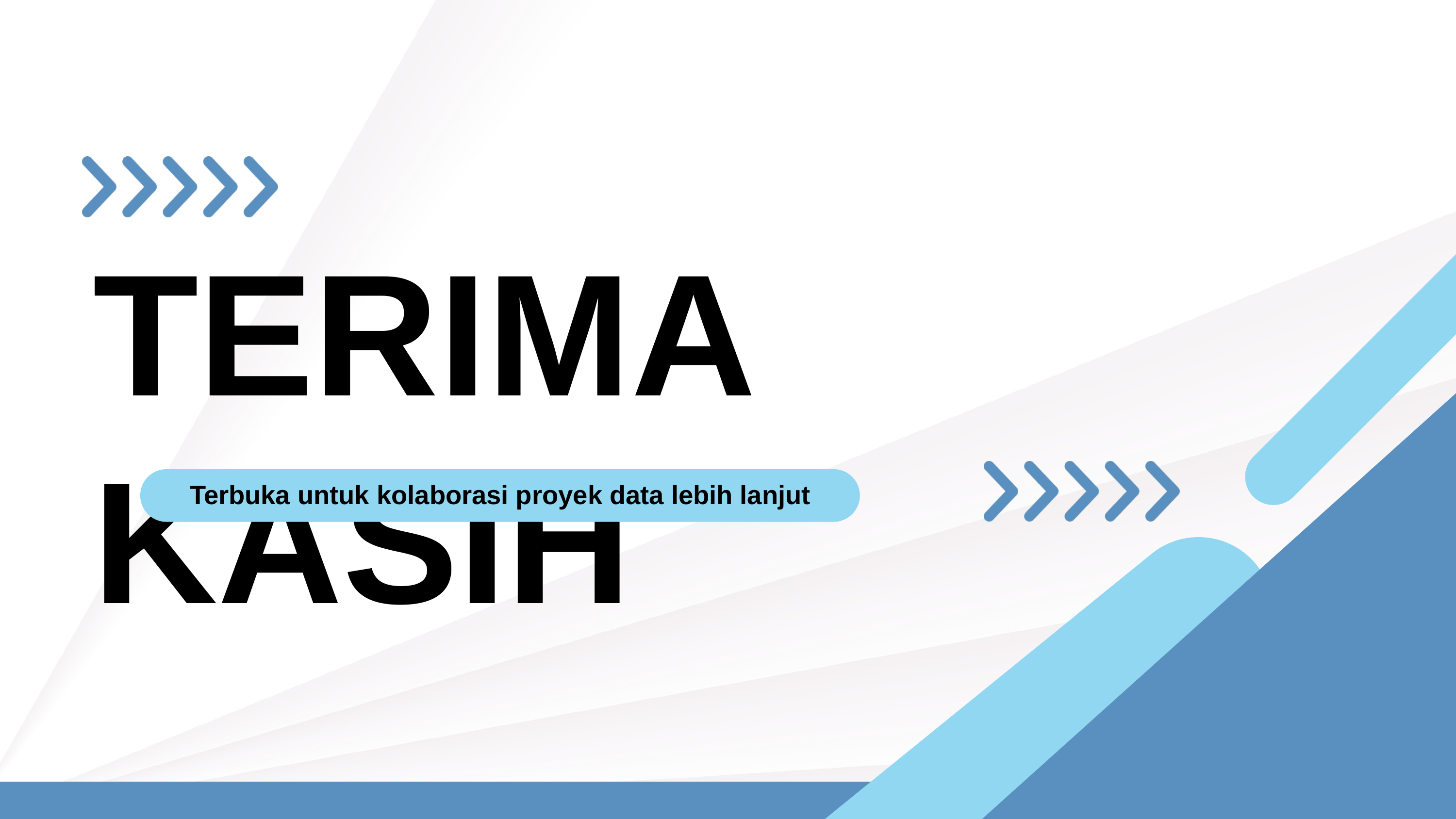

TERIMA KASIH

Terbuka untuk kolaborasi proyek data lebih lanjut